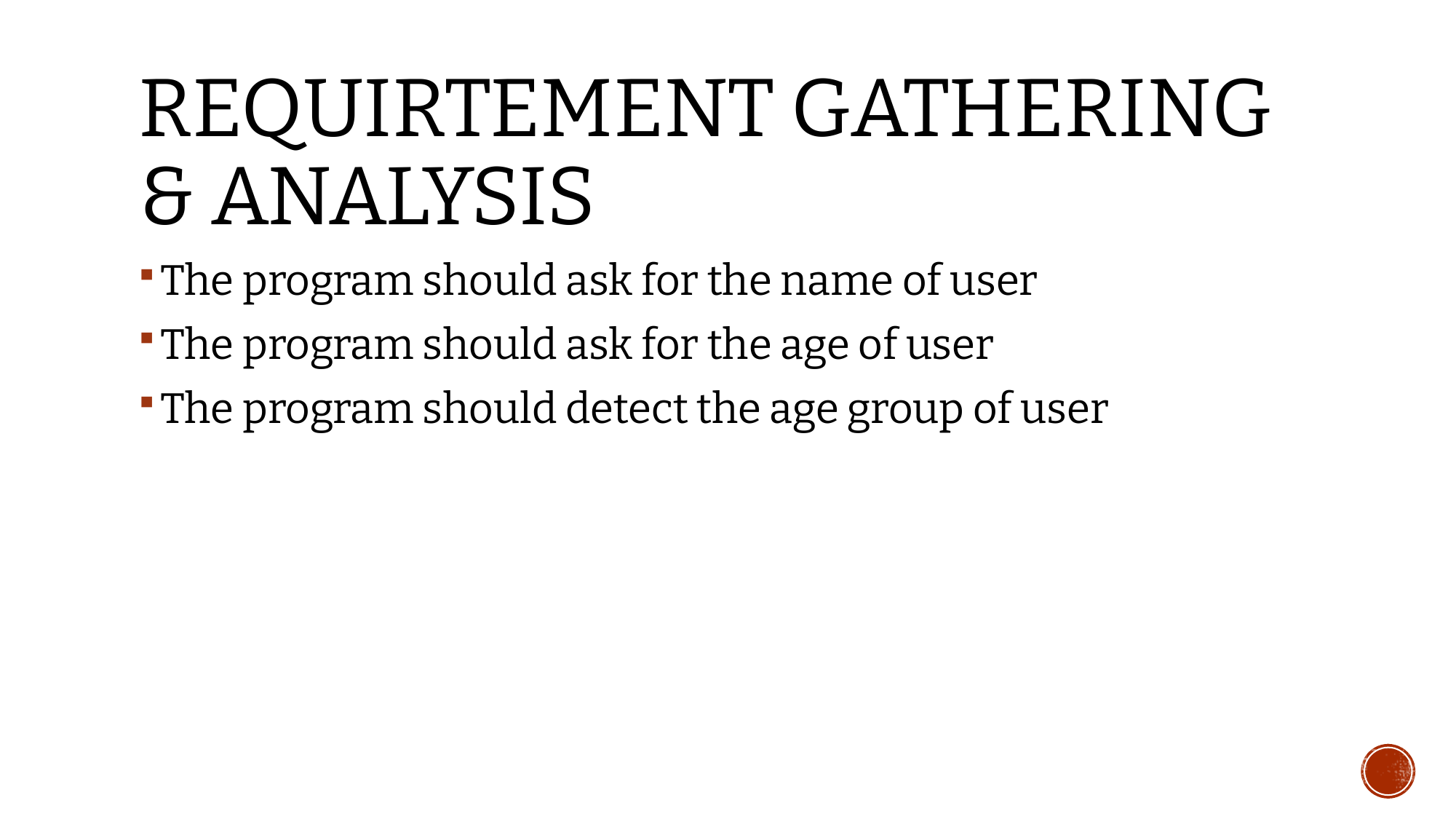

# Requirtement gathering & analysis
The program should ask for the name of user
The program should ask for the age of user
The program should detect the age group of user